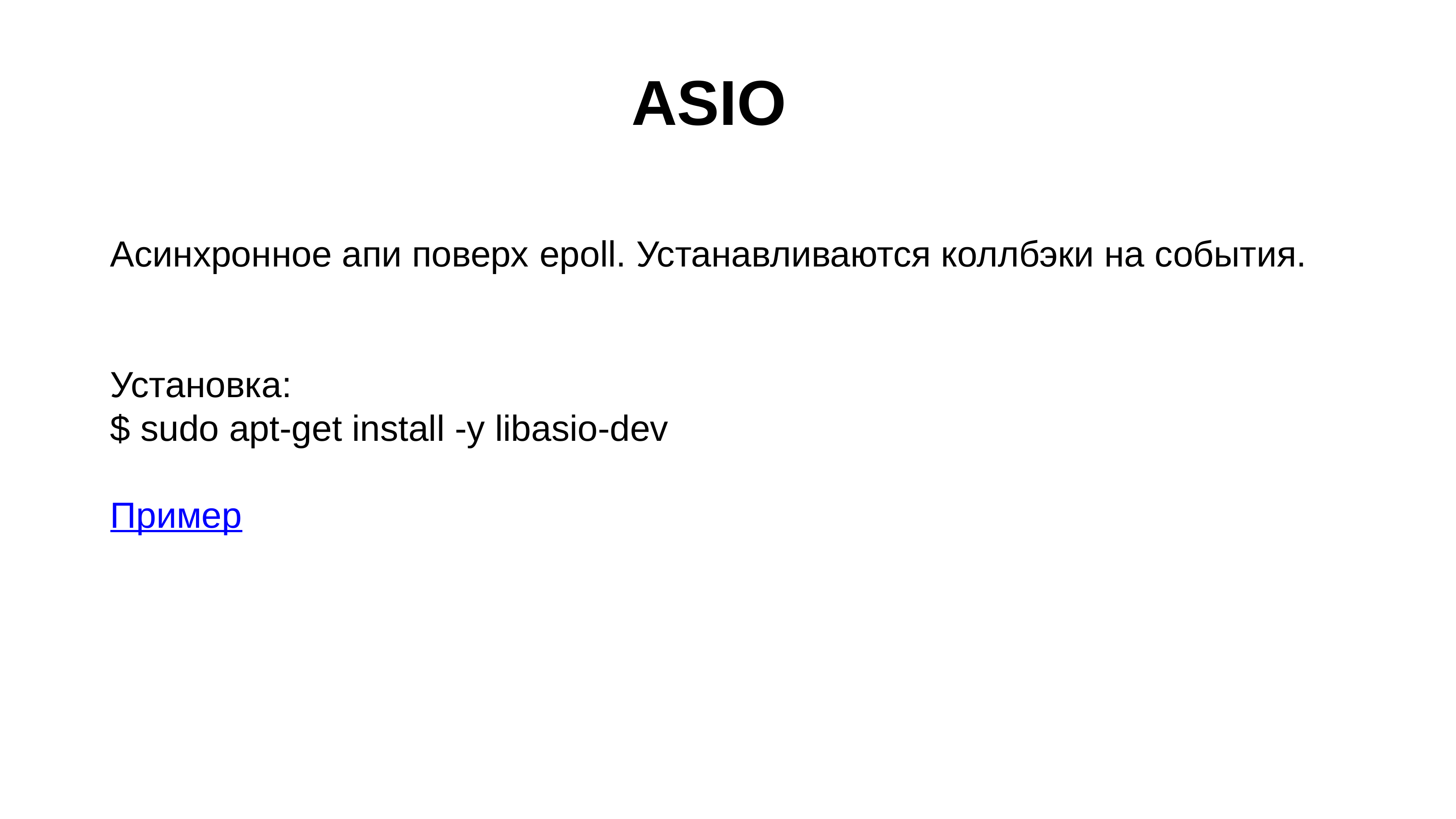

# ASIO
Асинхронное апи поверх epoll. Устанавливаются коллбэки на события.

Установка:
$ sudo apt-get install -y libasio-dev

Пример